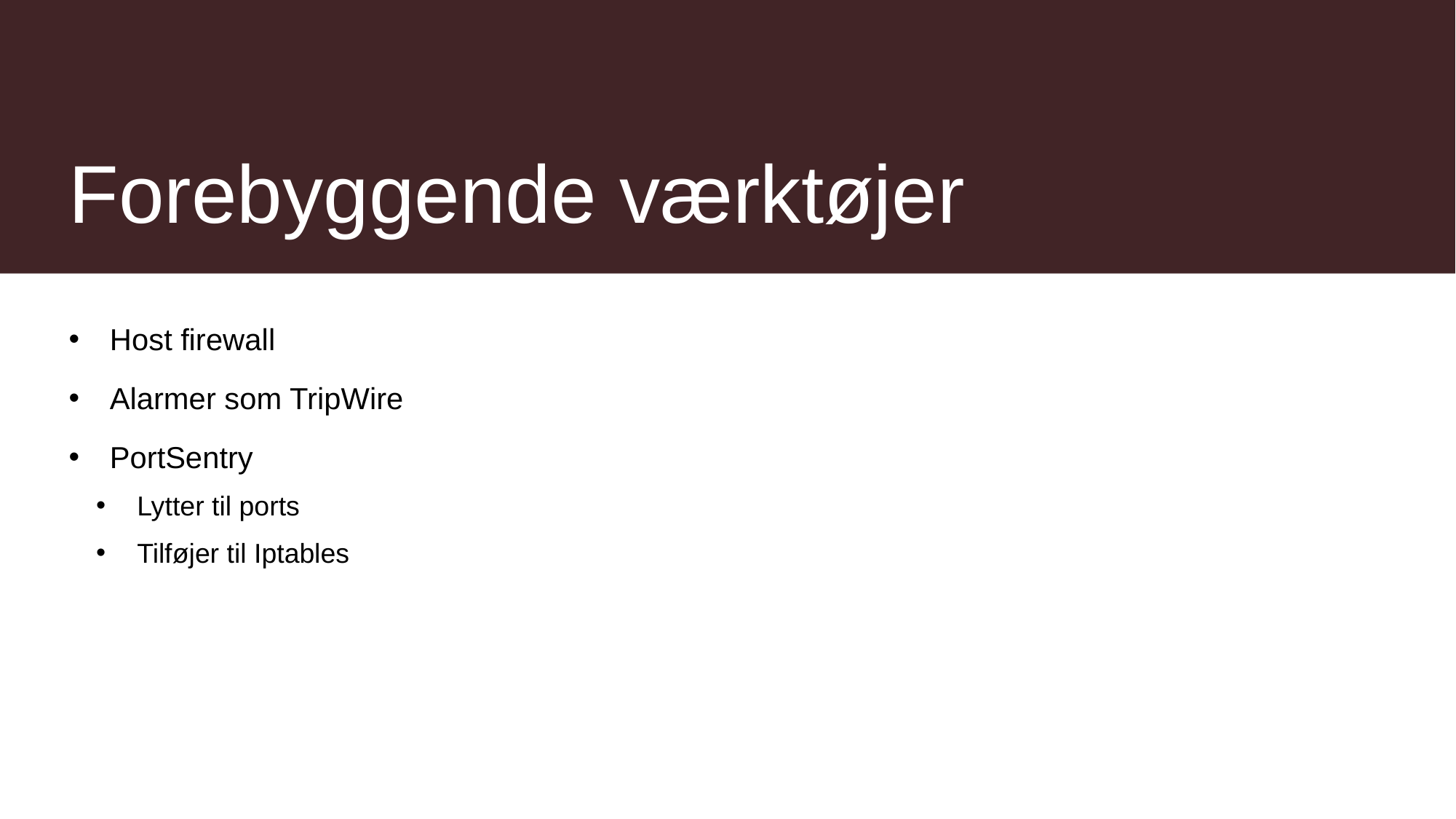

# Forebyggende værktøjer
Host firewall
Alarmer som TripWire
PortSentry
Lytter til ports
Tilføjer til Iptables